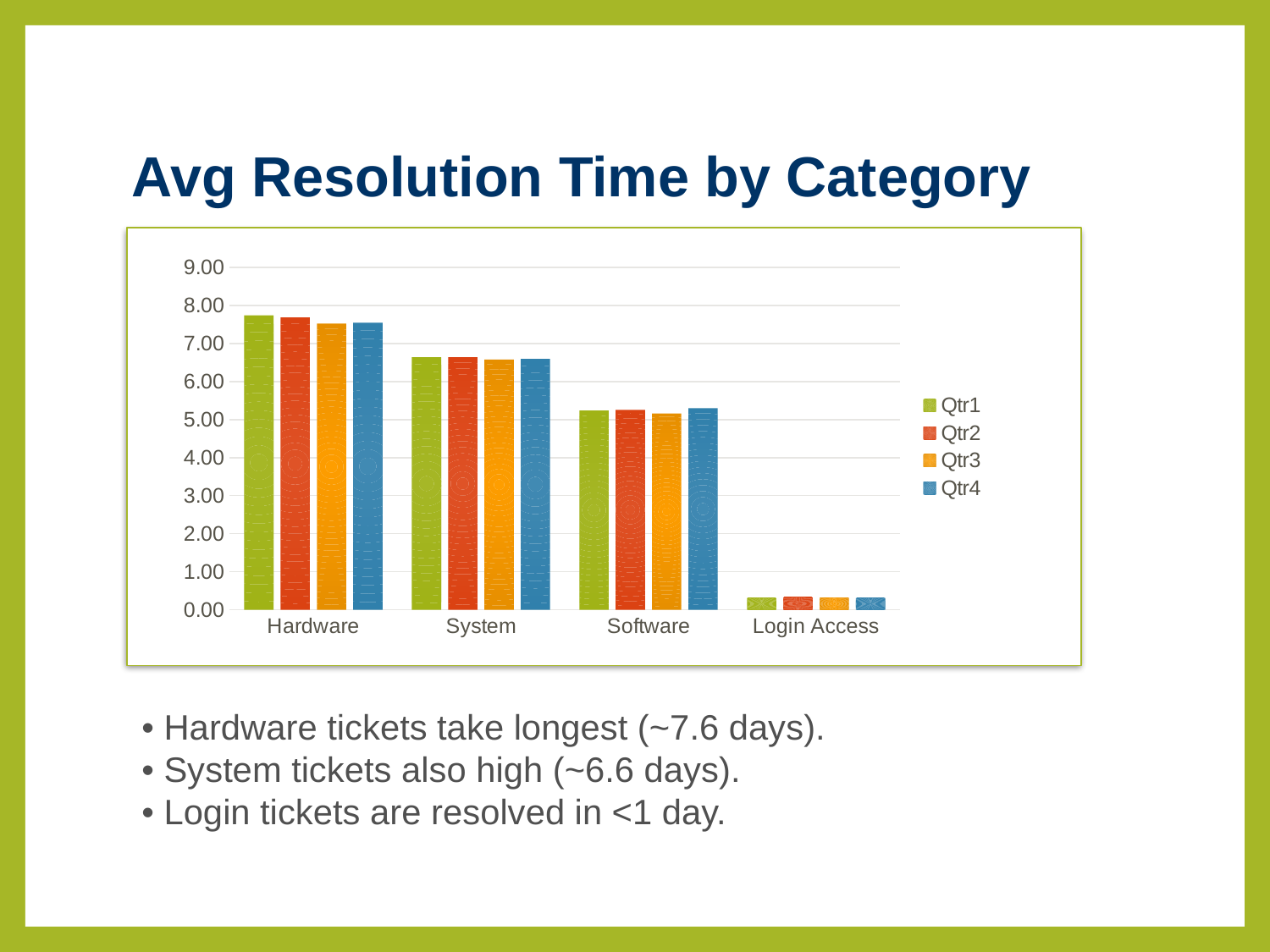

# Avg Resolution Time by Category

### Chart

| Category | Qtr1 | Qtr2 | Qtr3 | Qtr4 |
|---|---|---|---|---|
| Hardware | 7.743718592964824 | 7.684729064039409 | 7.5285714285714285 | 7.548190321268809 |
| System | 6.639809914677611 | 6.642100935347929 | 6.582182807618664 | 6.600733326726786 |
| Software | 5.2396186440677965 | 5.25903488614999 | 5.1592673700975515 | 5.29781746031746 |
| Login Access | 0.30982295830953743 | 0.32385814819925485 | 0.312652397724194 | 0.308994708994709 |
• Hardware tickets take longest (~7.6 days).
• System tickets also high (~6.6 days).
• Login tickets are resolved in <1 day.